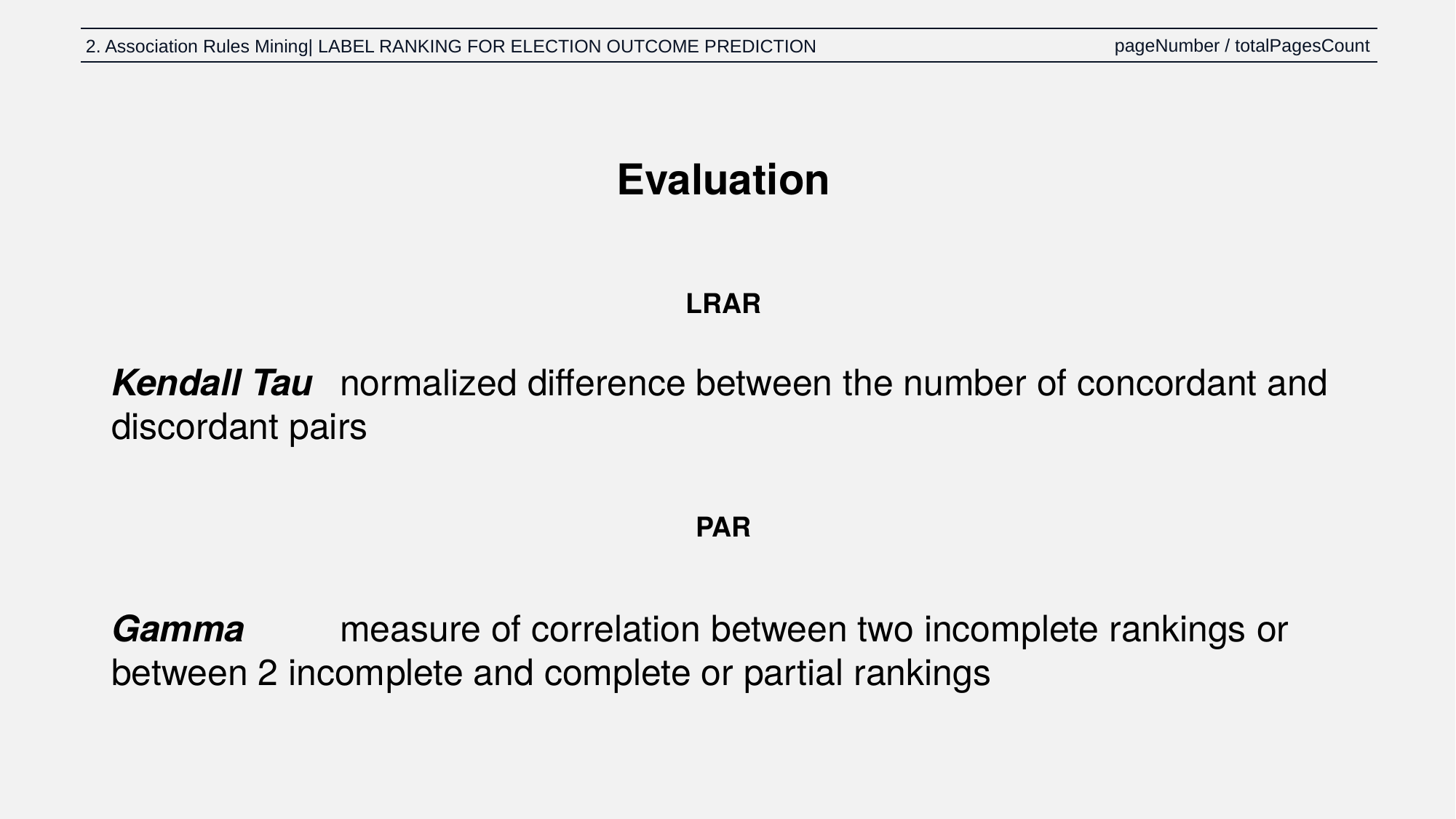

pageNumber / totalPagesCount
2. Association Rules Mining| LABEL RANKING FOR ELECTION OUTCOME PREDICTION
Evaluation
LRAR
Kendall Tau	 normalized difference between the number of concordant and discordant pairs
PAR
Gamma	 measure of correlation between two incomplete rankings or between 2 incomplete and complete or partial rankings